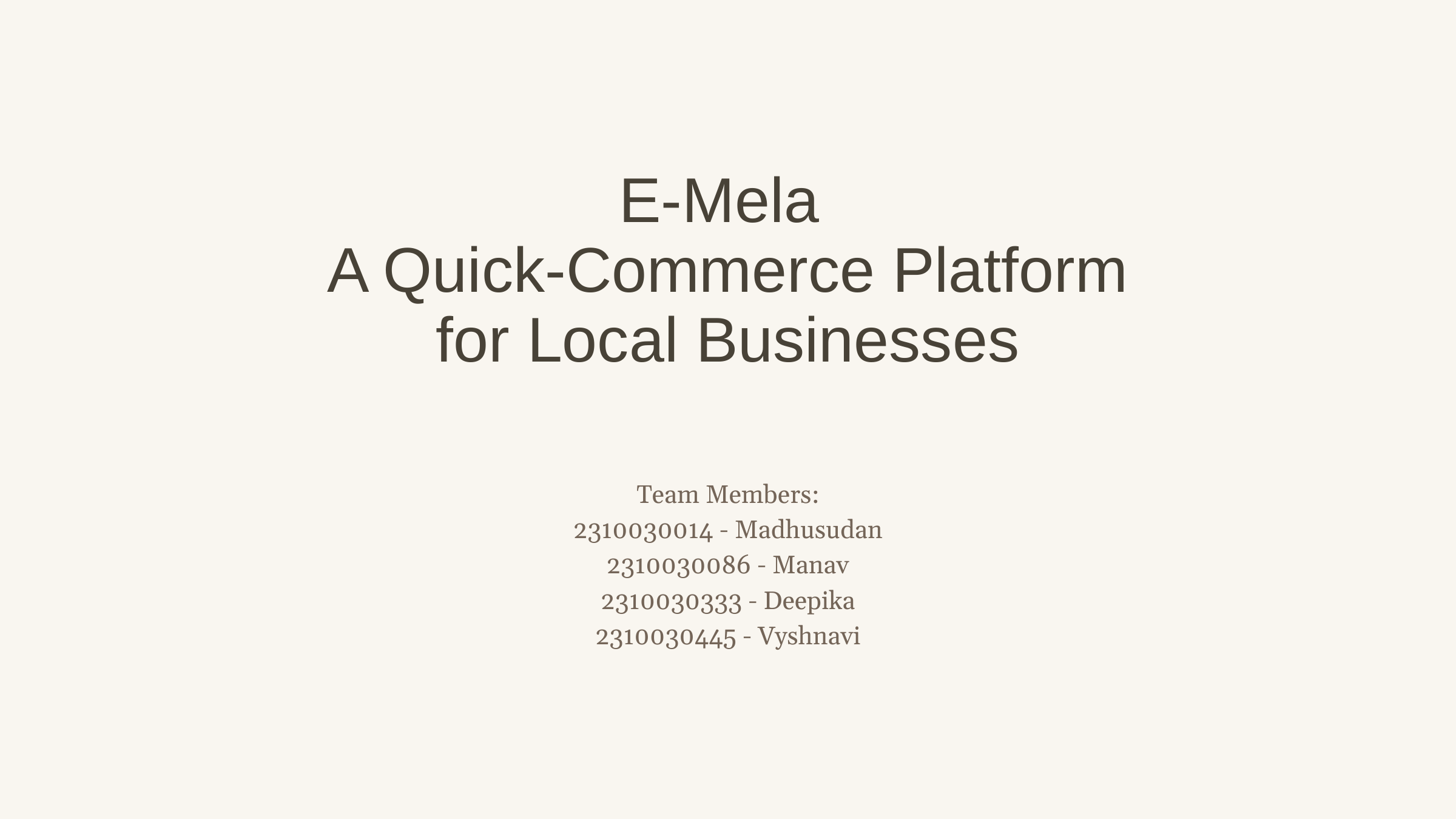

E-Mela
A Quick-Commerce Platform
for Local Businesses
Team Members:
2310030014 - Madhusudan
2310030086 - Manav
2310030333 - Deepika
2310030445 - Vyshnavi